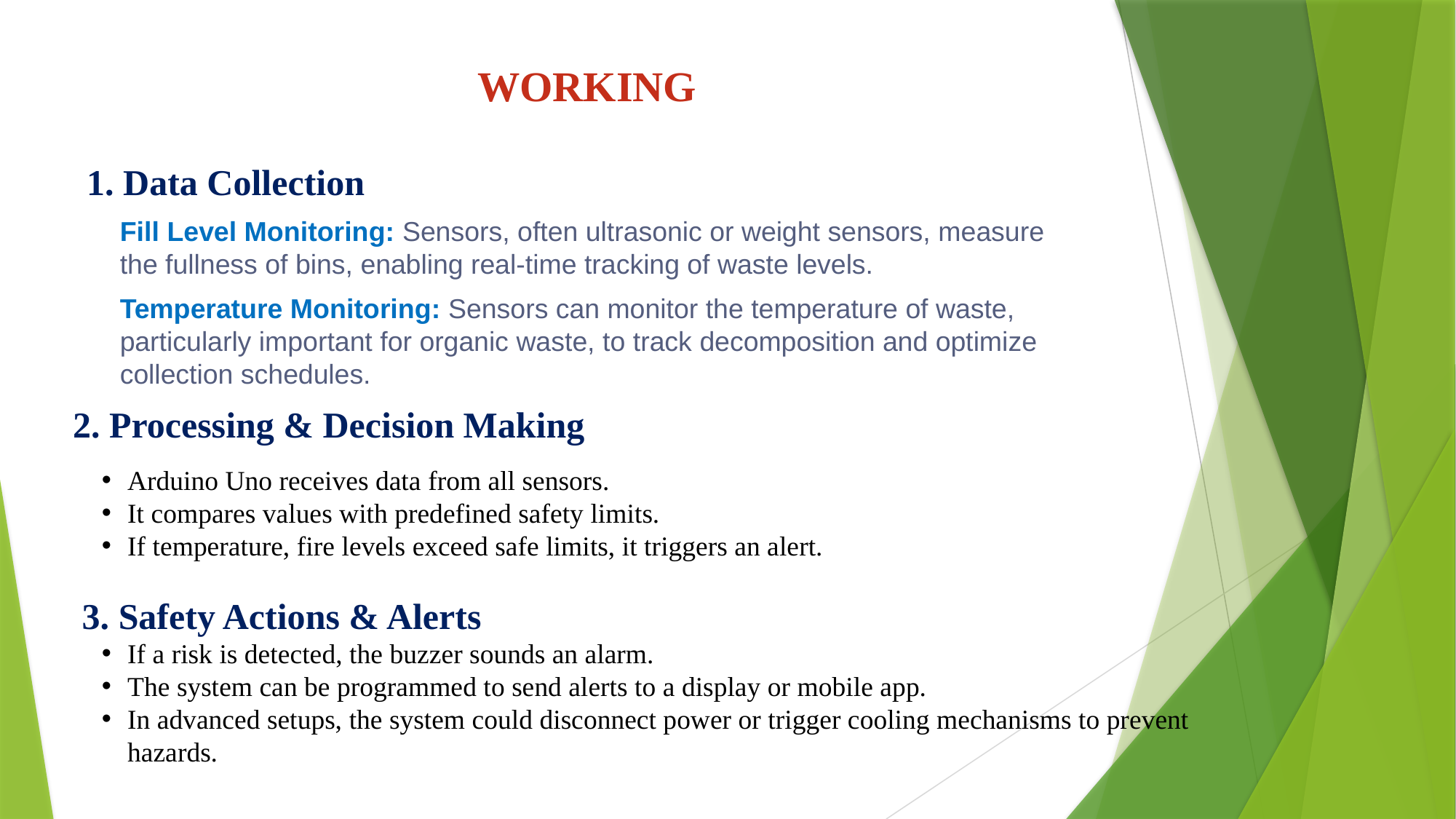

WORKING
 Data Collection
Fill Level Monitoring: Sensors, often ultrasonic or weight sensors, measure the fullness of bins, enabling real-time tracking of waste levels.
Temperature Monitoring: Sensors can monitor the temperature of waste, particularly important for organic waste, to track decomposition and optimize collection schedules.
2. Processing & Decision Making
Arduino Uno receives data from all sensors.
It compares values with predefined safety limits.
If temperature, fire levels exceed safe limits, it triggers an alert.

 3. Safety Actions & Alerts
If a risk is detected, the buzzer sounds an alarm.
The system can be programmed to send alerts to a display or mobile app.
In advanced setups, the system could disconnect power or trigger cooling mechanisms to prevent     hazards.